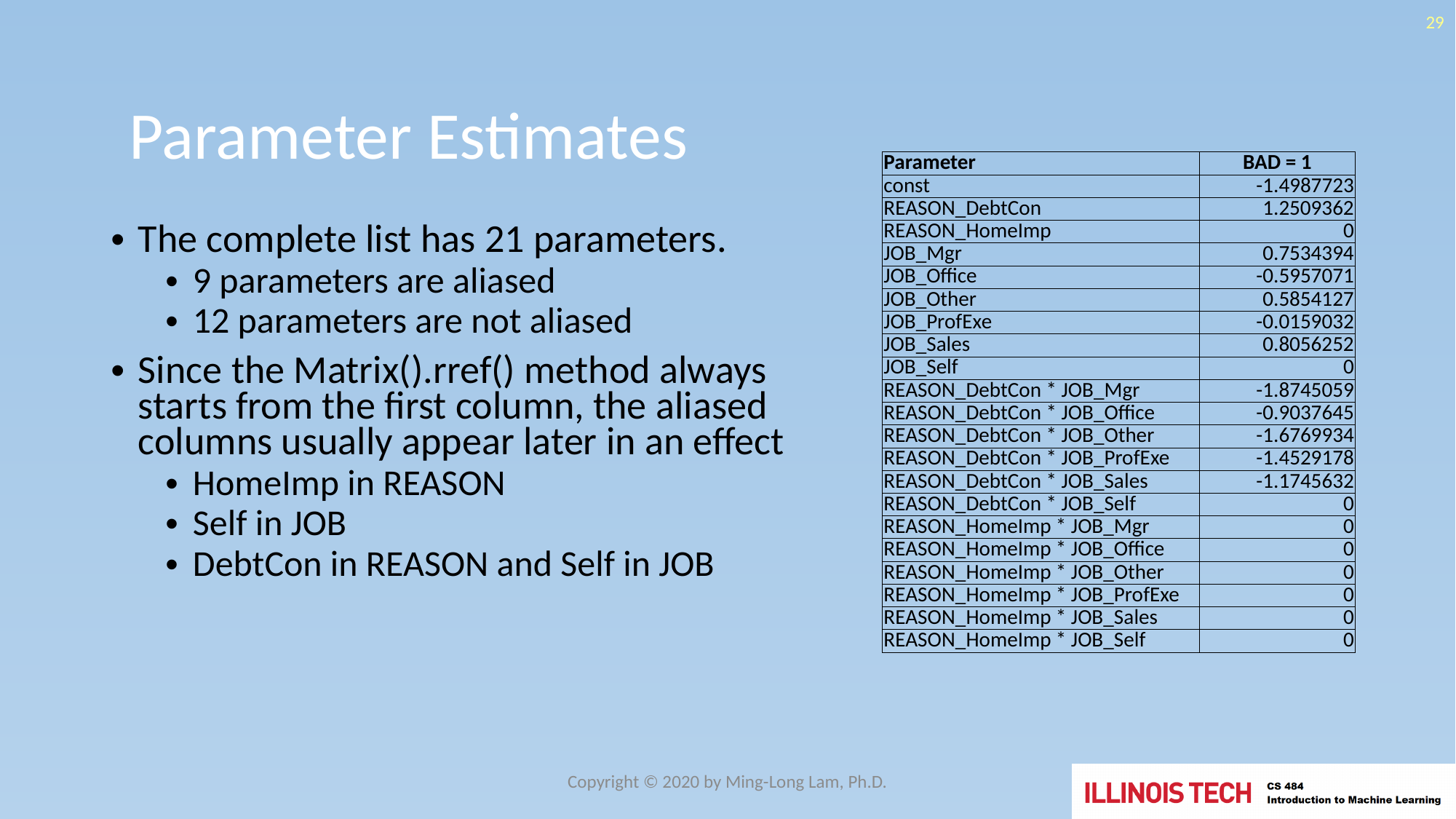

29
#
Parameter Estimates
| Parameter | BAD = 1 |
| --- | --- |
| const | -1.4987723 |
| REASON\_DebtCon | 1.2509362 |
| REASON\_HomeImp | 0 |
| JOB\_Mgr | 0.7534394 |
| JOB\_Office | -0.5957071 |
| JOB\_Other | 0.5854127 |
| JOB\_ProfExe | -0.0159032 |
| JOB\_Sales | 0.8056252 |
| JOB\_Self | 0 |
| REASON\_DebtCon \* JOB\_Mgr | -1.8745059 |
| REASON\_DebtCon \* JOB\_Office | -0.9037645 |
| REASON\_DebtCon \* JOB\_Other | -1.6769934 |
| REASON\_DebtCon \* JOB\_ProfExe | -1.4529178 |
| REASON\_DebtCon \* JOB\_Sales | -1.1745632 |
| REASON\_DebtCon \* JOB\_Self | 0 |
| REASON\_HomeImp \* JOB\_Mgr | 0 |
| REASON\_HomeImp \* JOB\_Office | 0 |
| REASON\_HomeImp \* JOB\_Other | 0 |
| REASON\_HomeImp \* JOB\_ProfExe | 0 |
| REASON\_HomeImp \* JOB\_Sales | 0 |
| REASON\_HomeImp \* JOB\_Self | 0 |
The complete list has 21 parameters.
9 parameters are aliased
12 parameters are not aliased
Since the Matrix().rref() method always starts from the first column, the aliased columns usually appear later in an effect
HomeImp in REASON
Self in JOB
DebtCon in REASON and Self in JOB
Copyright © 2020 by Ming-Long Lam, Ph.D.